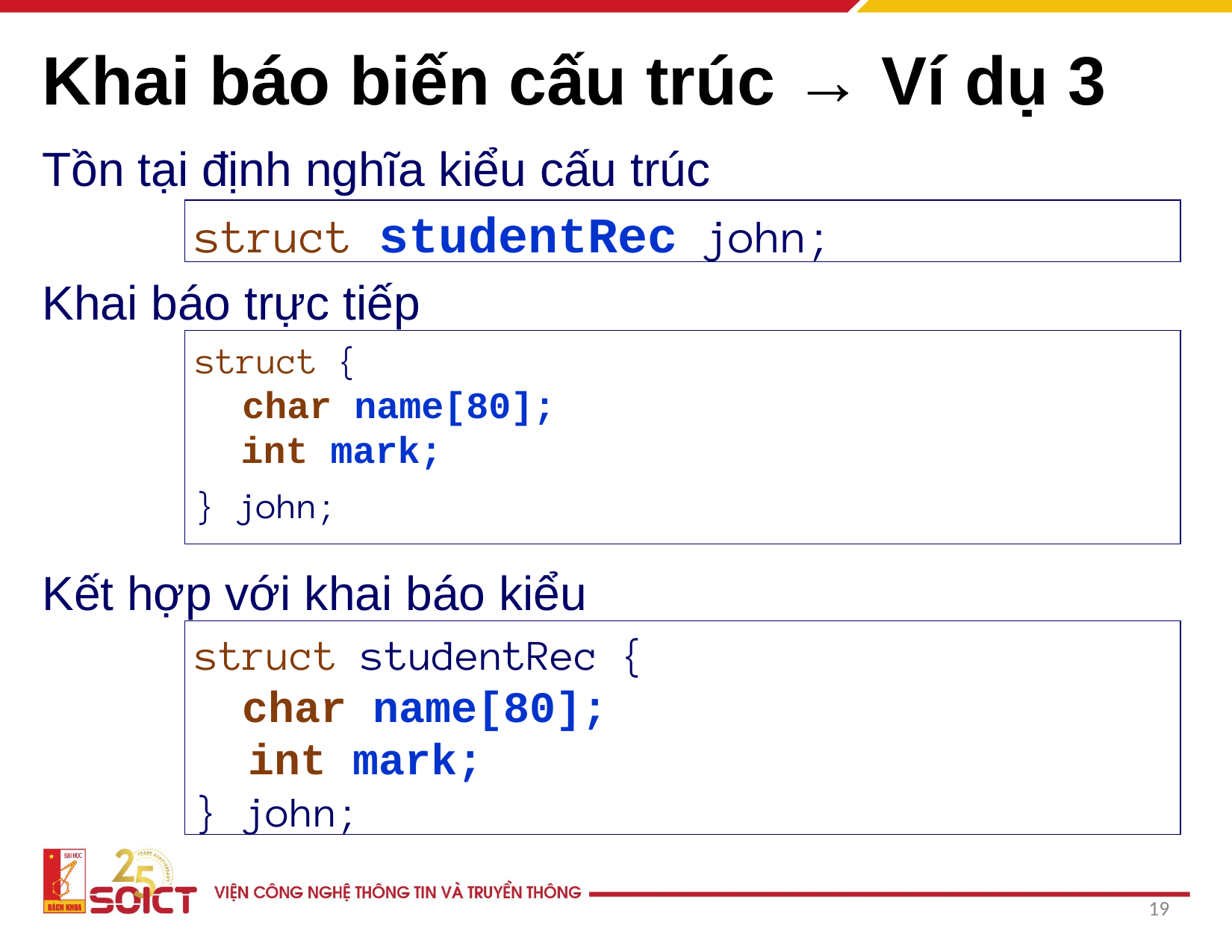

# Khai báo biến cấu trúc → Ví dụ 3
Tồn tại định nghĩa kiểu cấu trúc
struct studentRec john;
Khai báo trực tiếp
struct {
	char name[80];
  int mark;
} john;

Kết hợp với khai báo kiểu
struct studentRec {
	char name[80];
  int mark;
} john;
19